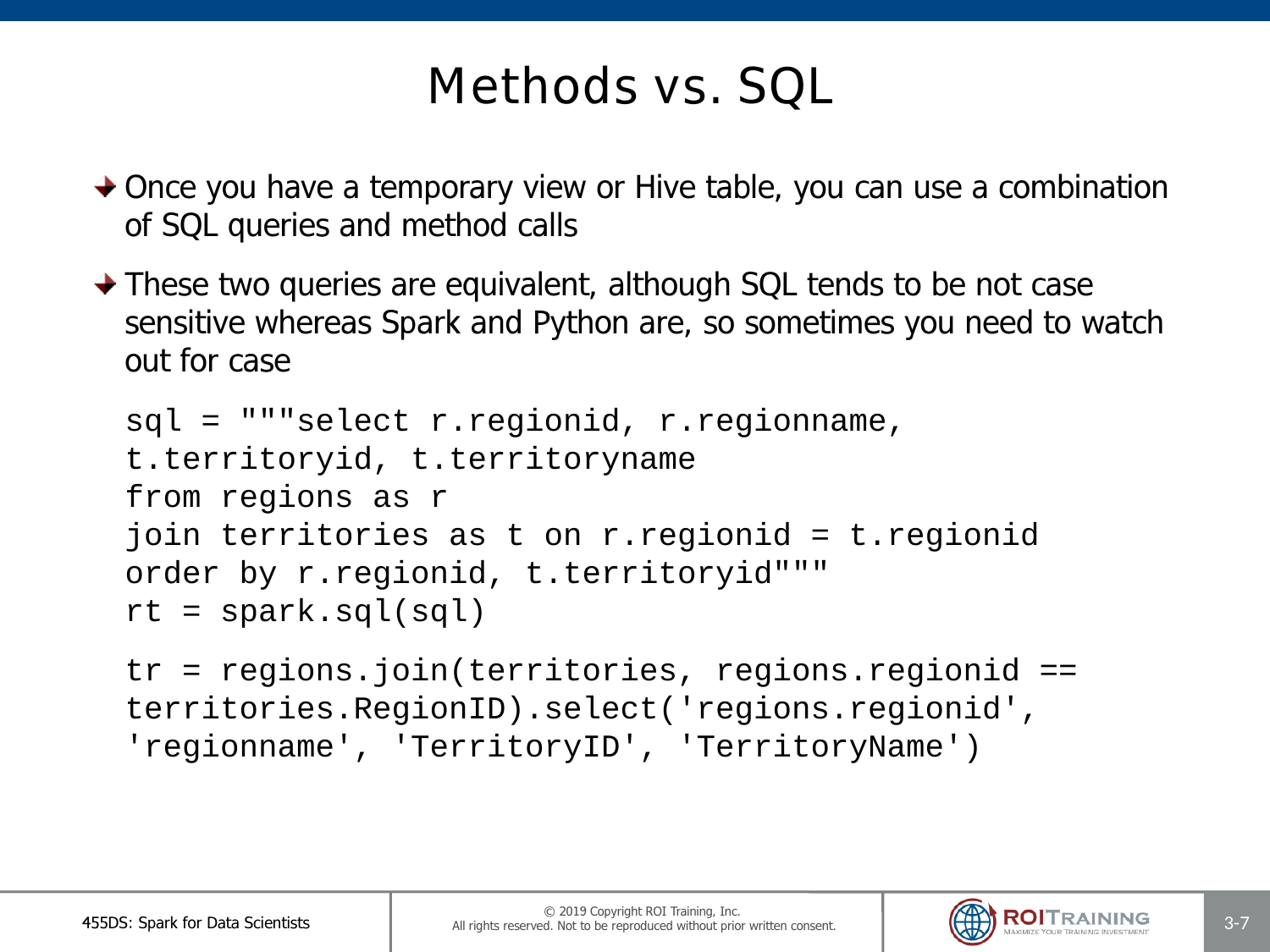

# Methods vs. SQL
Once you have a temporary view or Hive table, you can use a combination of SQL queries and method calls
These two queries are equivalent, although SQL tends to be not case sensitive whereas Spark and Python are, so sometimes you need to watch out for case
sql = """select r.regionid, r.regionname, t.territoryid, t.territoryname
from regions as r
join territories as t on r.regionid = t.regionid
order by r.regionid, t.territoryid"""
rt = spark.sql(sql)
tr = regions.join(territories, regions.regionid == territories.RegionID).select('regions.regionid', 'regionname', 'TerritoryID', 'TerritoryName')